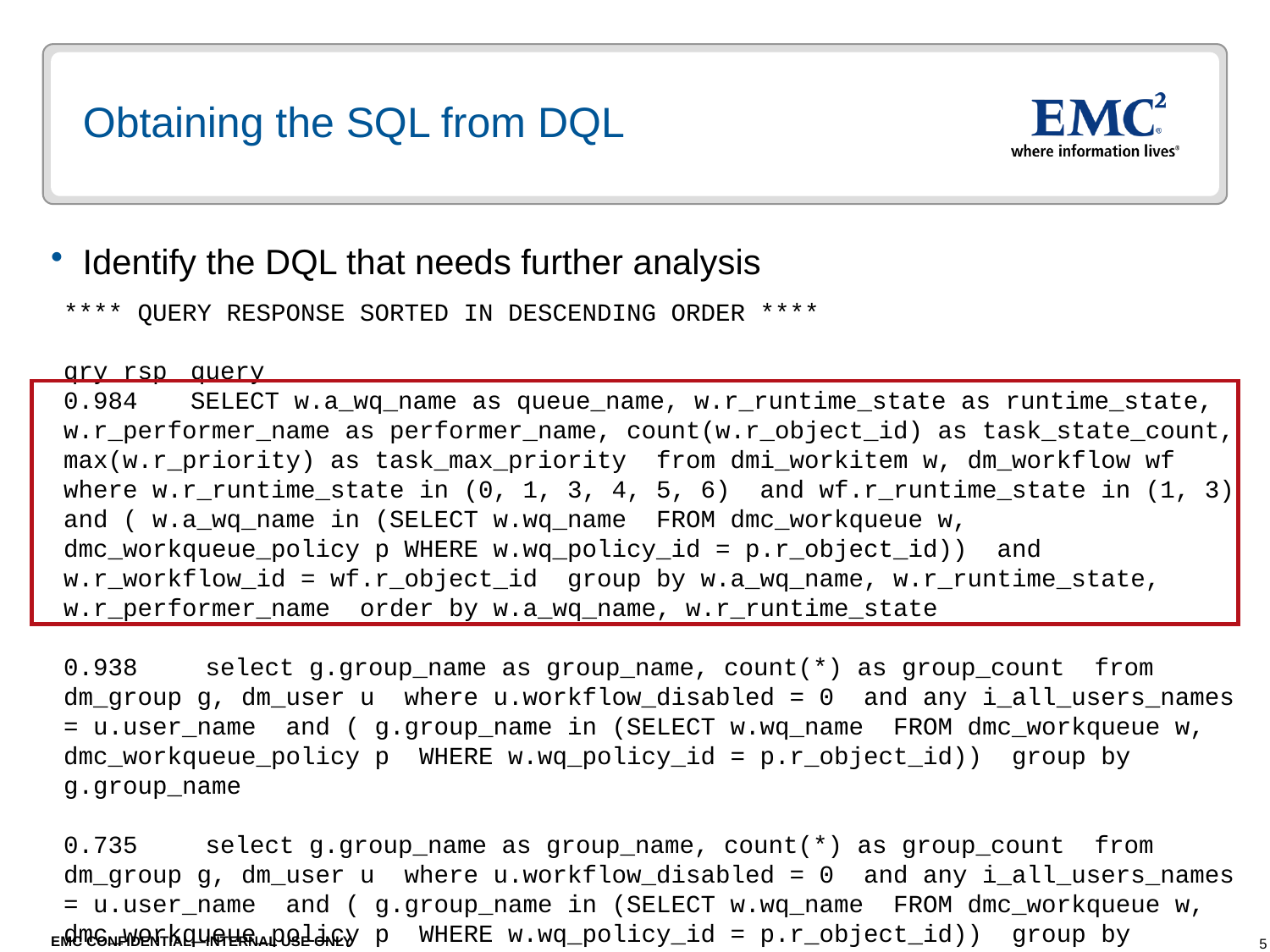

# Obtaining the SQL from DQL
Identify the DQL that needs further analysis
**** QUERY RESPONSE SORTED IN DESCENDING ORDER ****

qry rsp	query
0.984	SELECT w.a_wq_name as queue_name, w.r_runtime_state as runtime_state, w.r_performer_name as performer_name, count(w.r_object_id) as task_state_count, max(w.r_priority) as task_max_priority  from dmi_workitem w, dm_workflow wf  where w.r_runtime_state in (0, 1, 3, 4, 5, 6)  and wf.r_runtime_state in (1, 3)  and ( w.a_wq_name in (SELECT w.wq_name  FROM dmc_workqueue w, dmc_workqueue_policy p WHERE w.wq_policy_id = p.r_object_id))  and w.r_workflow_id = wf.r_object_id  group by w.a_wq_name, w.r_runtime_state, w.r_performer_name  order by w.a_wq_name, w.r_runtime_state

0.938	 select g.group_name as group_name, count(*) as group_count  from dm_group g, dm_user u  where u.workflow_disabled = 0  and any i_all_users_names = u.user_name  and ( g.group_name in (SELECT w.wq_name  FROM dmc_workqueue w, dmc_workqueue_policy p  WHERE w.wq_policy_id = p.r_object_id))  group by g.group_name

0.735	 select g.group_name as group_name, count(*) as group_count  from dm_group g, dm_user u  where u.workflow_disabled = 0  and any i_all_users_names = u.user_name  and ( g.group_name in (SELECT w.wq_name  FROM dmc_workqueue w, dmc_workqueue_policy p  WHERE w.wq_policy_id = p.r_object_id))  group by g.group_name
0.563	 select g.group_name as group_name, count(*) as group_count  from dm_group g, dm_user u  where u.workflow_disabled = 0  and any i_all_users_names = u.user_name  and ( g.group_name in (SELECT w.wq_name  FROM dmc_workqueue w, dmc_workqueue_policy p WHERE w.wq_policy_id = p.r_object_id))  group by g.group_name